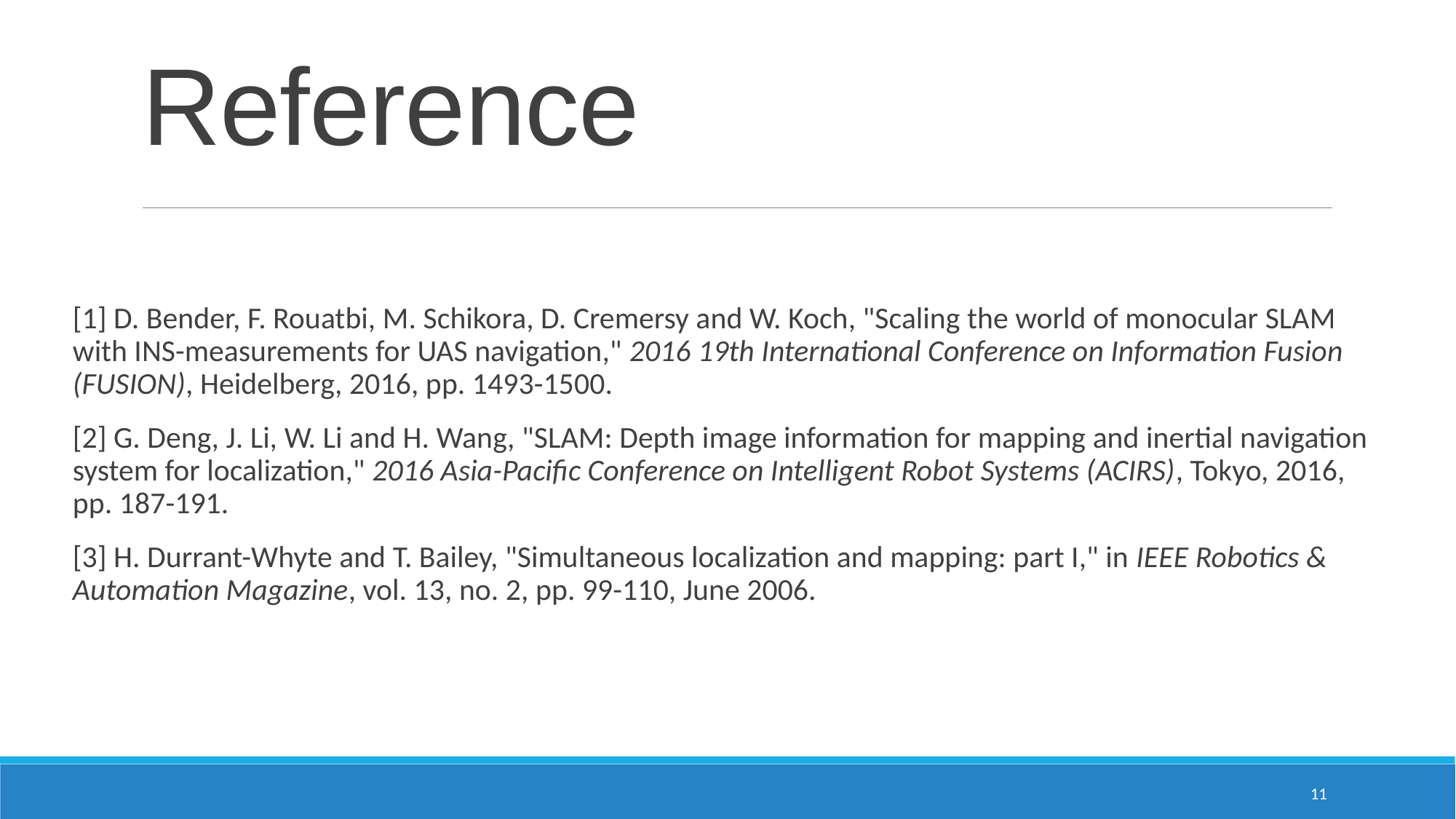

# Reference
[1] D. Bender, F. Rouatbi, M. Schikora, D. Cremersy and W. Koch, "Scaling the world of monocular SLAM with INS-measurements for UAS navigation," 2016 19th International Conference on Information Fusion (FUSION), Heidelberg, 2016, pp. 1493-1500.
[2] G. Deng, J. Li, W. Li and H. Wang, "SLAM: Depth image information for mapping and inertial navigation system for localization," 2016 Asia-Pacific Conference on Intelligent Robot Systems (ACIRS), Tokyo, 2016, pp. 187-191.
[3] H. Durrant-Whyte and T. Bailey, "Simultaneous localization and mapping: part I," in IEEE Robotics & Automation Magazine, vol. 13, no. 2, pp. 99-110, June 2006.
11